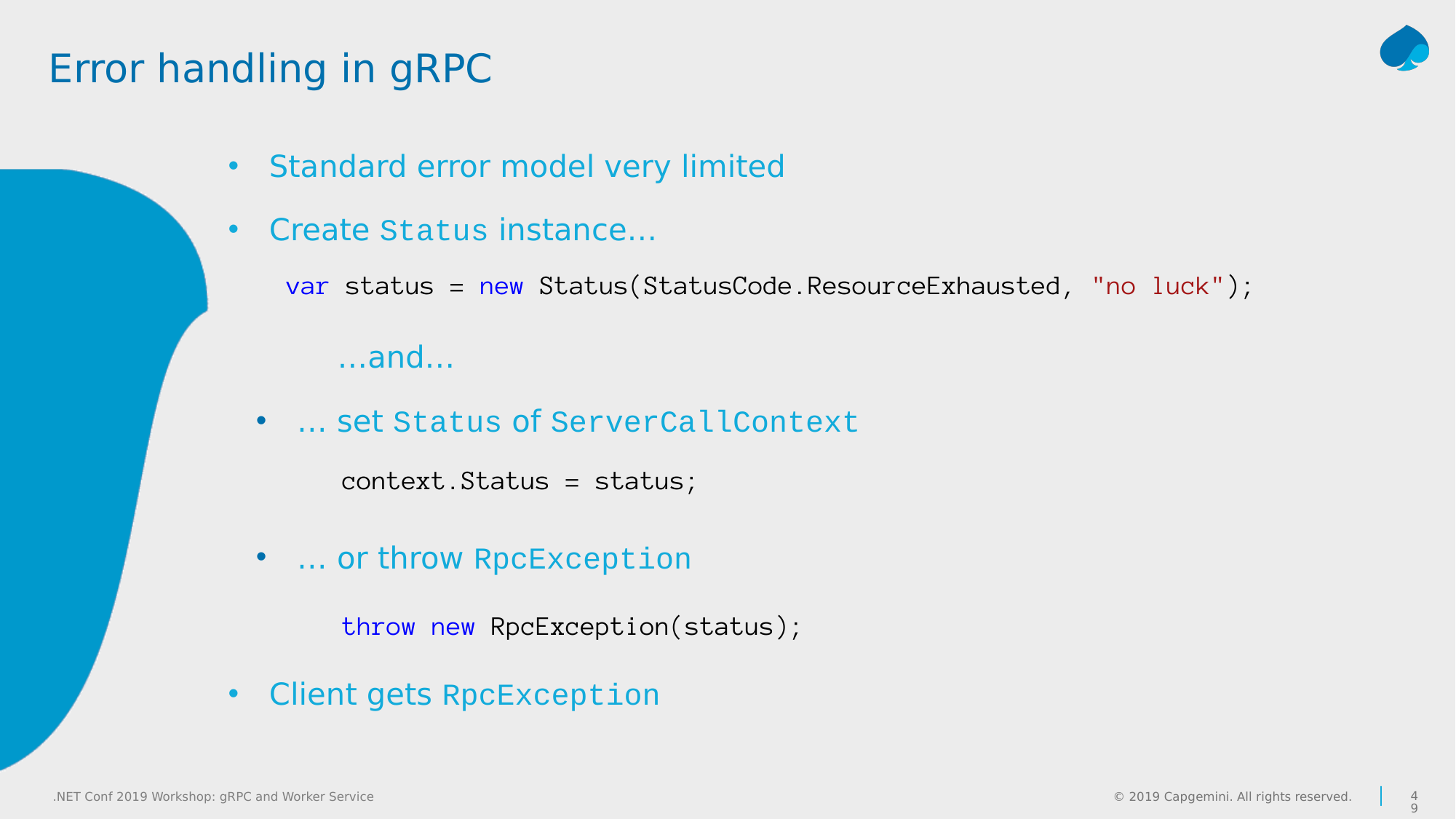

# Error handling in gRPC
Standard error model very limited
Create Status instance…

 	…and…
… set Status of ServerCallContext

… or throw RpcException

Client gets RpcException

var status = new Status(StatusCode.ResourceExhausted, "no luck");
context.Status = status;
throw new RpcException(status);
© 2019 Capgemini. All rights reserved.
49